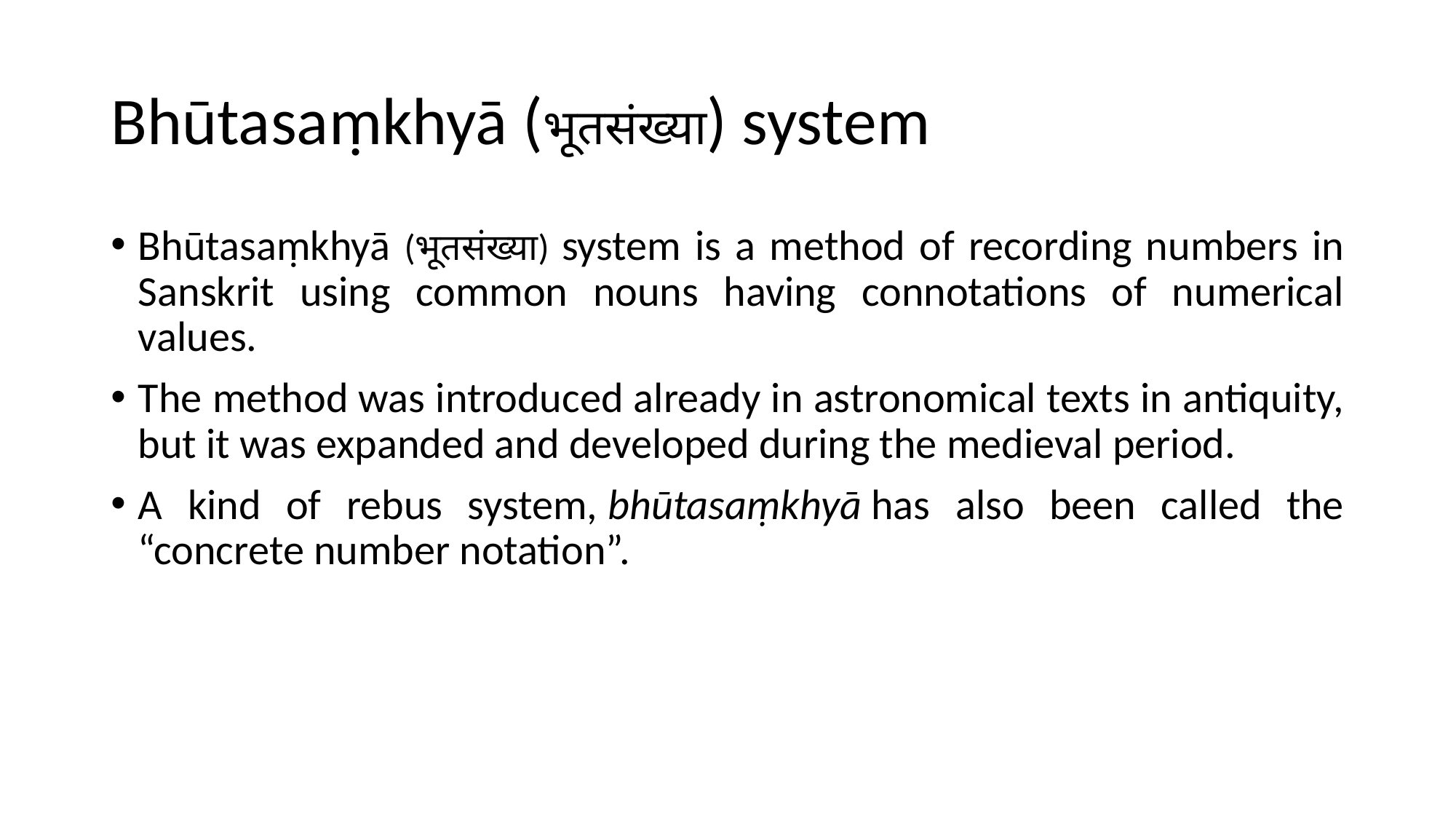

# Bhūtasaṃkhyā (भूतसंख्या) system
Bhūtasaṃkhyā (भूतसंख्या) system is a method of recording numbers in Sanskrit using common nouns having connotations of numerical values.
The method was introduced already in astronomical texts in antiquity, but it was expanded and developed during the medieval period.
A kind of rebus system, bhūtasaṃkhyā has also been called the “concrete number notation”.